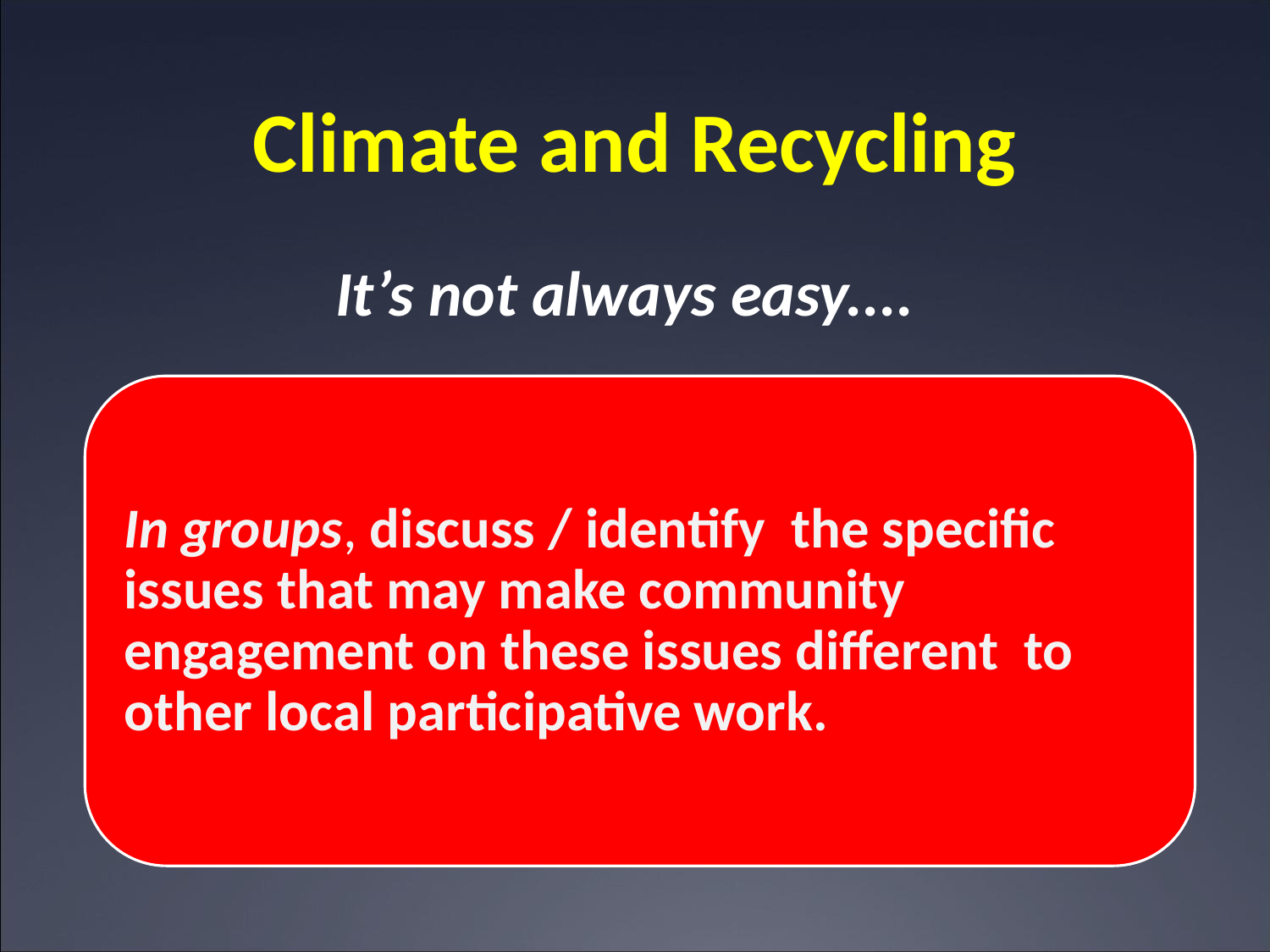

# Climate and Recycling
It’s not always easy....

In groups, discuss / identify  the specific issues that may make community engagement on these issues different  to other local participative work.